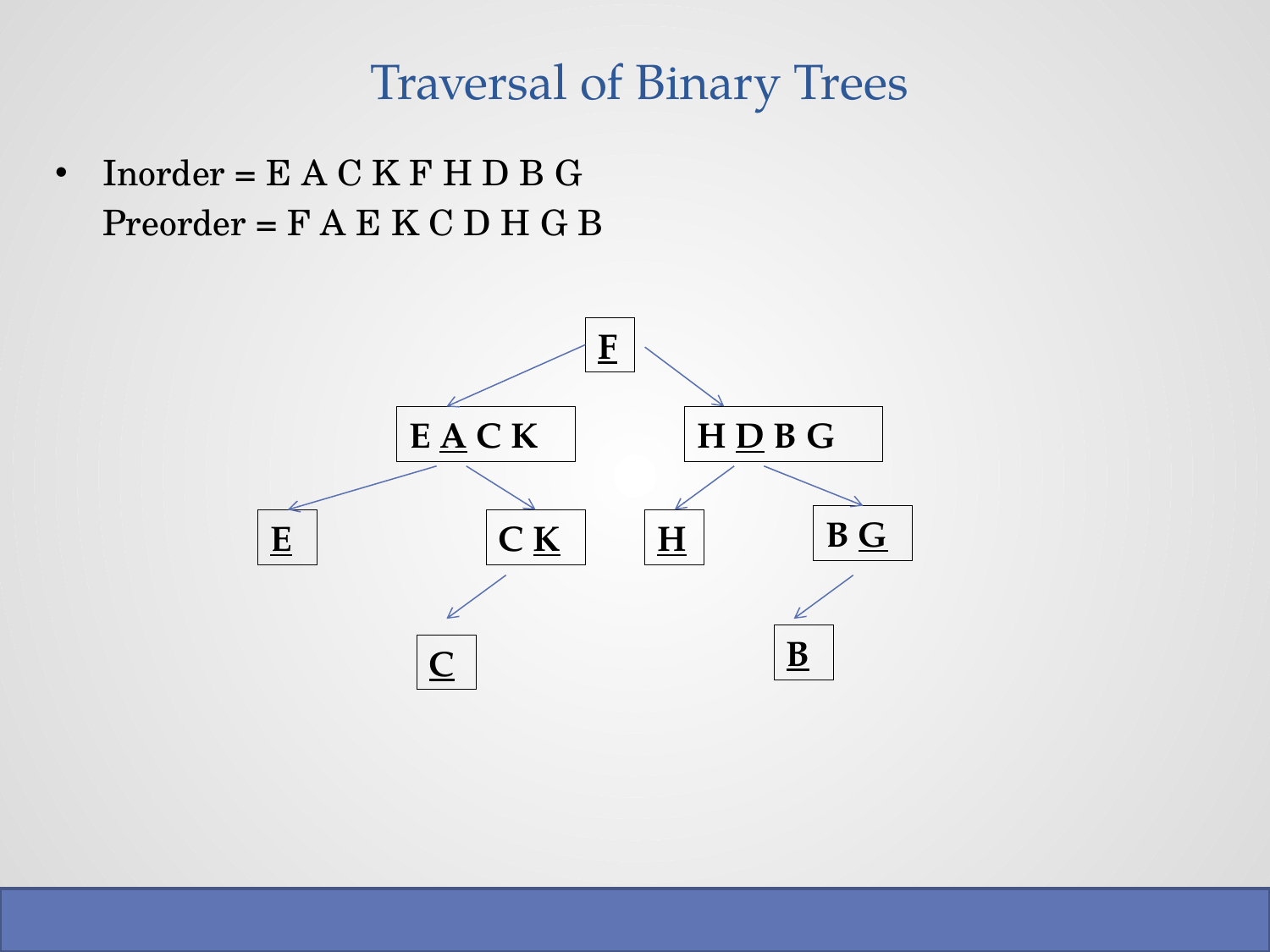

# Traversal of Binary Trees
Inorder = E A C K F H D B G
Preorder = F A E K C D H G B

F
E A C K
H D B G
B G
E
C K
H
B
C